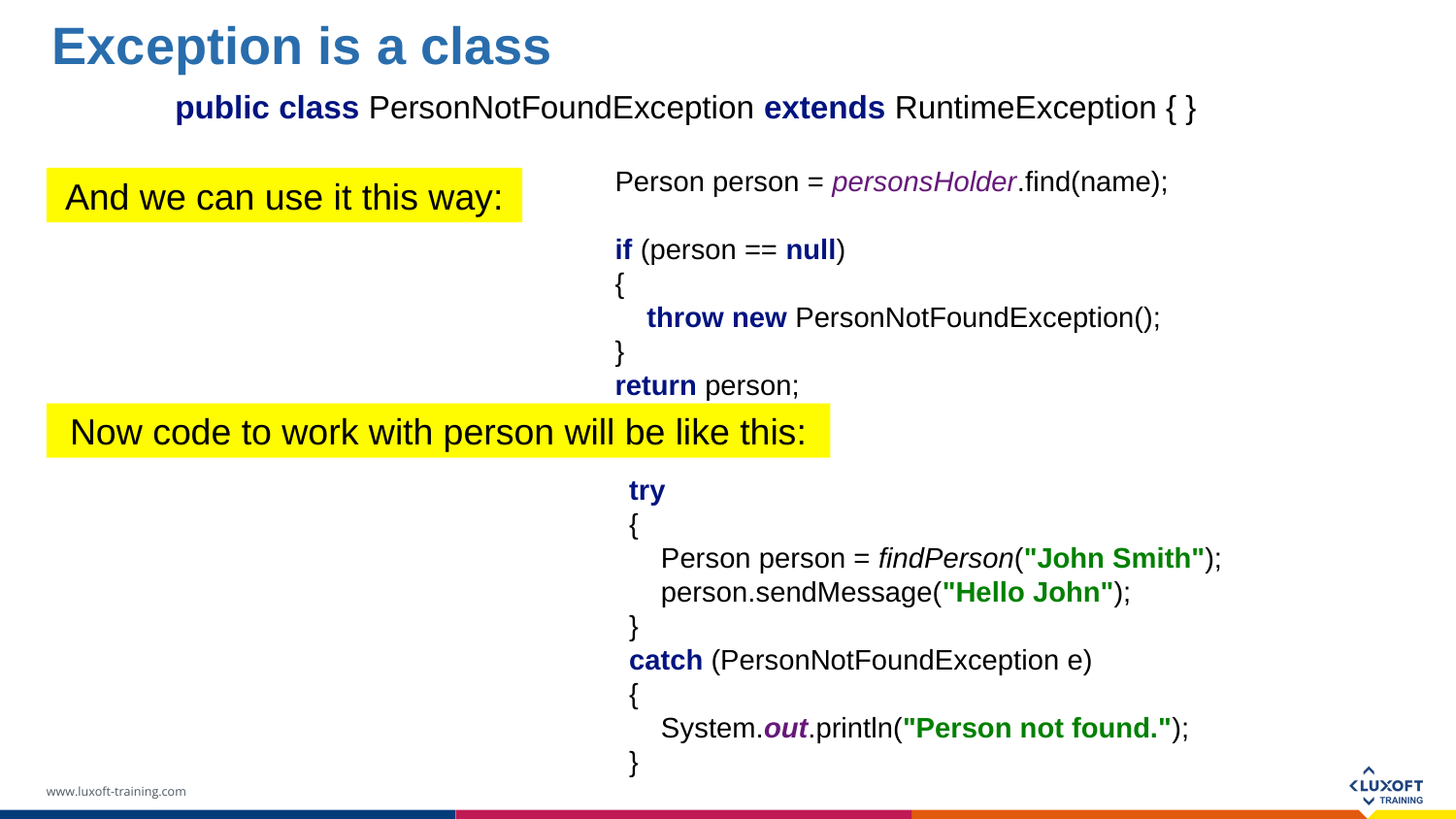

Exception is a class
public class PersonNotFoundException extends RuntimeException { }
Person person = personsHolder.find(name);
if (person == null)
{
    throw new PersonNotFoundException();
}
return person;
And we can use it this way:
Now code to work with person will be like this:
try
{
    Person person = findPerson("John Smith");
    person.sendMessage("Hello John");
}
catch (PersonNotFoundException e)
{
    System.out.println("Person not found.");
}